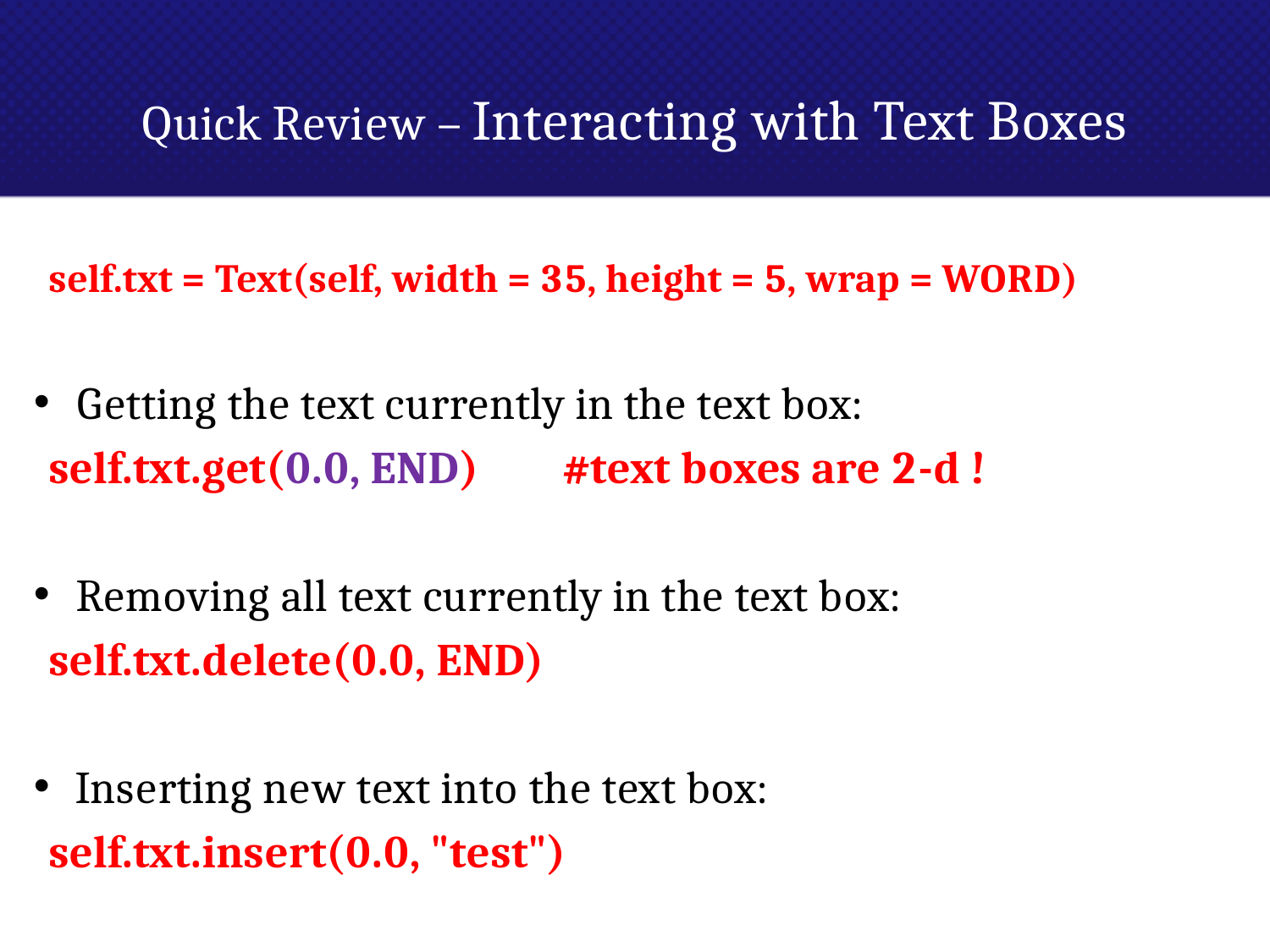

# Quick Review – Interacting with Text Boxes
self.txt = Text(self, width = 35, height = 5, wrap = WORD)

Getting the text currently in the text box:
self.txt.get(0.0, END)		#text boxes are 2-d !

Removing all text currently in the text box:
self.txt.delete(0.0, END)

Inserting new text into the text box:
self.txt.insert(0.0, "test")